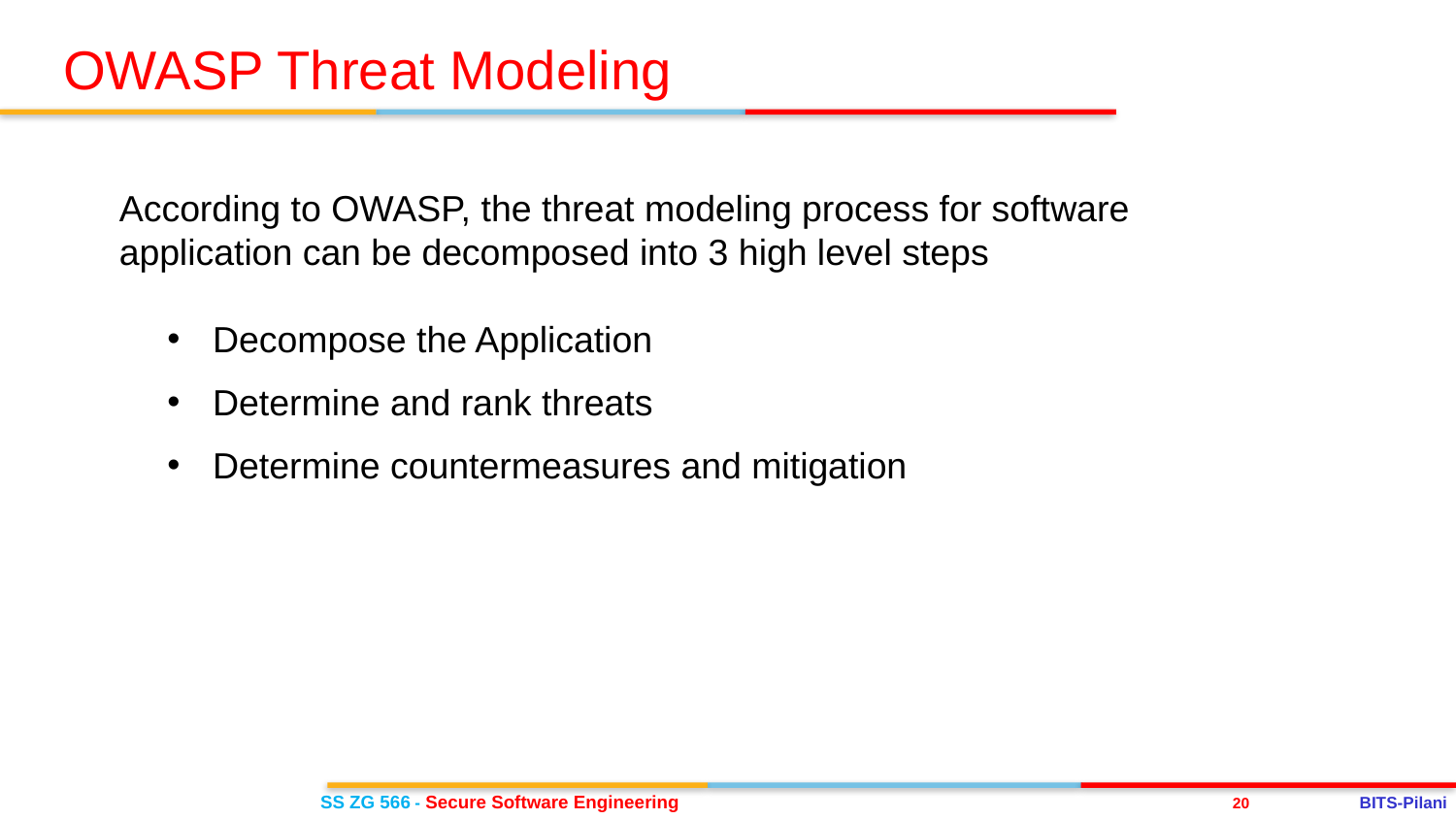

OWASP Threat Modeling
According to OWASP, the threat modeling process for software application can be decomposed into 3 high level steps
Decompose the Application
Determine and rank threats
Determine countermeasures and mitigation